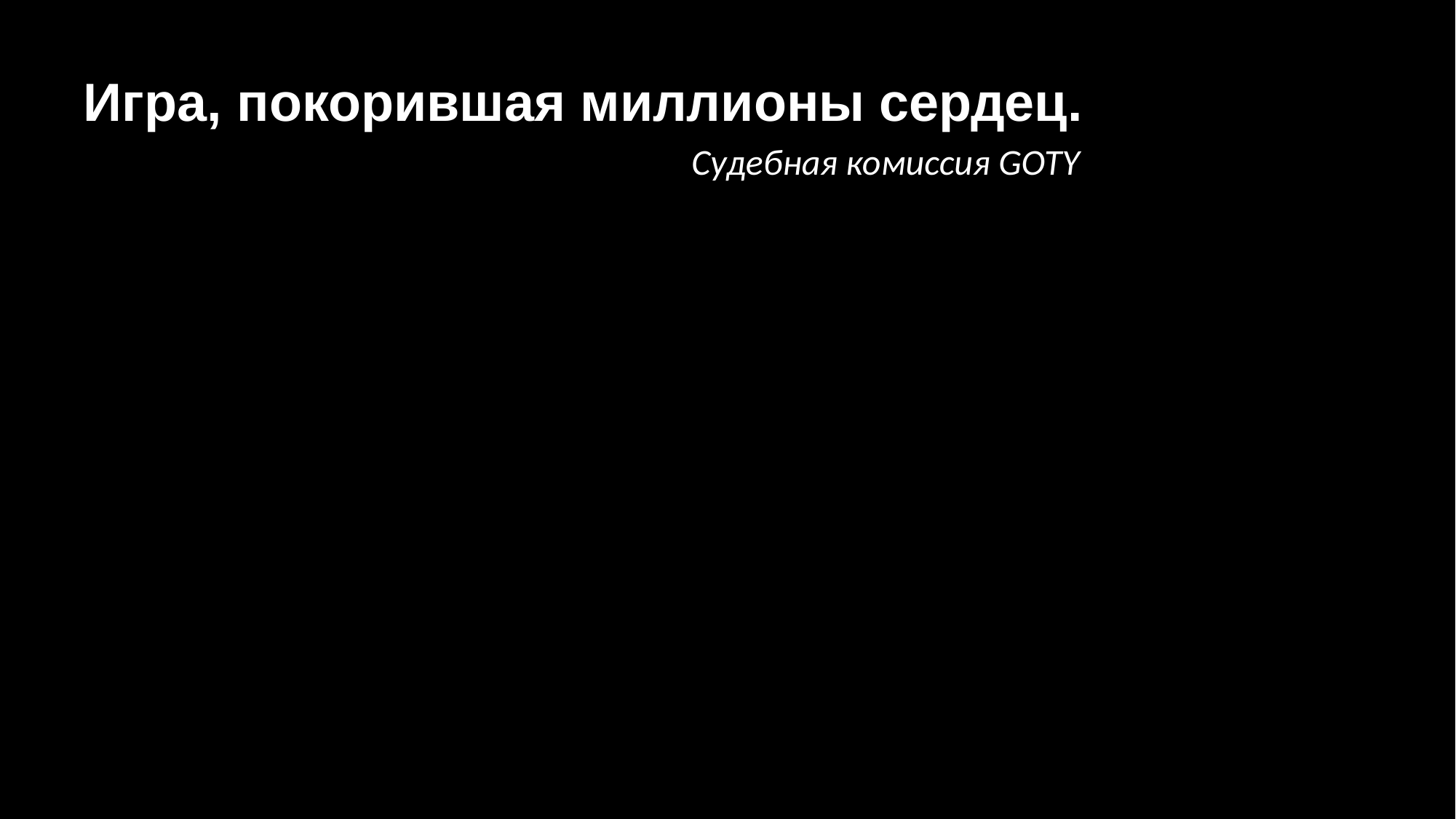

# Игра, покорившая миллионы сердец.
Судебная комиссия GOTY